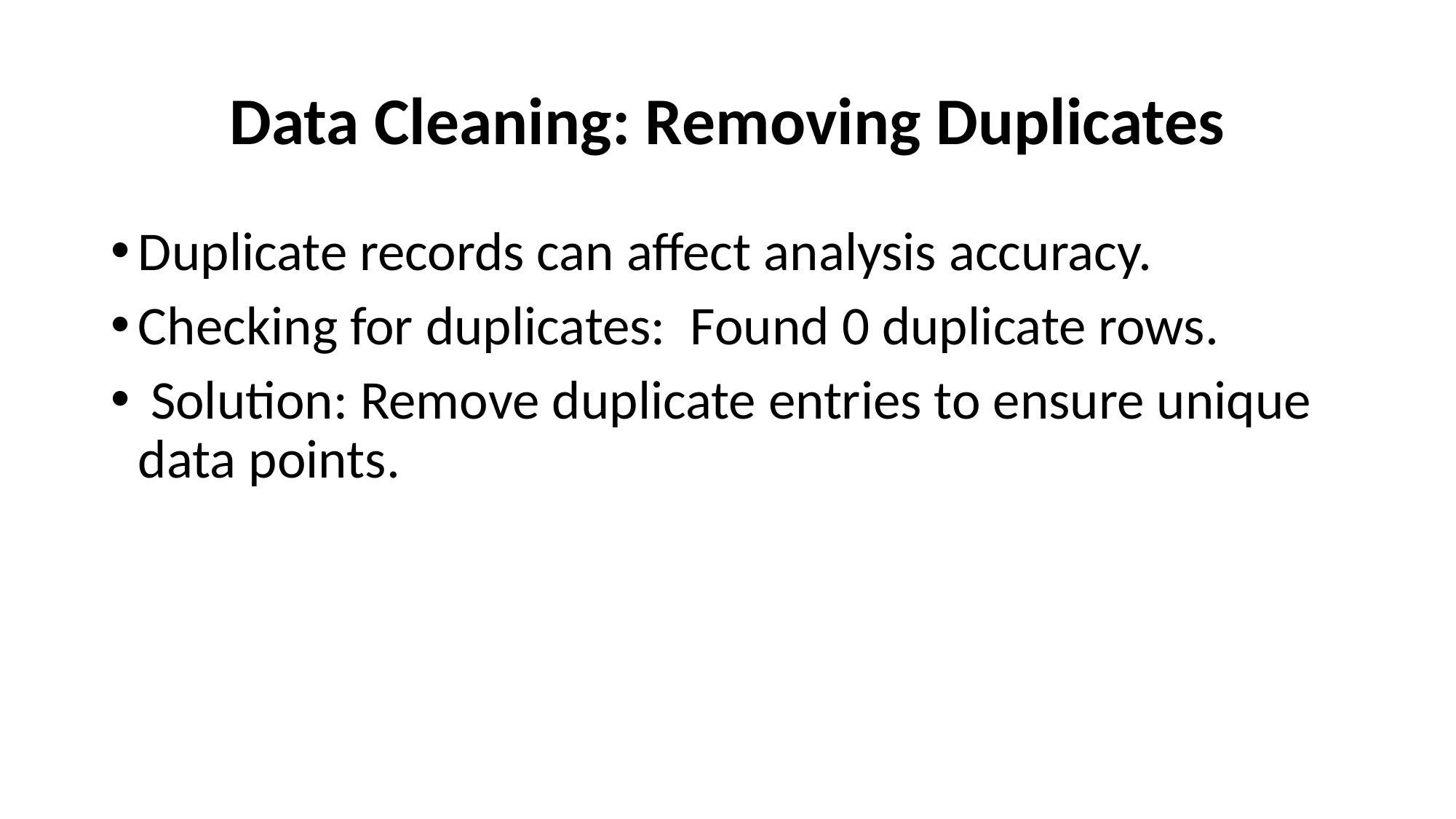

# Data Cleaning: Removing Duplicates
Duplicate records can affect analysis accuracy.
Checking for duplicates:  Found 0 duplicate rows.
 Solution: Remove duplicate entries to ensure unique data points.